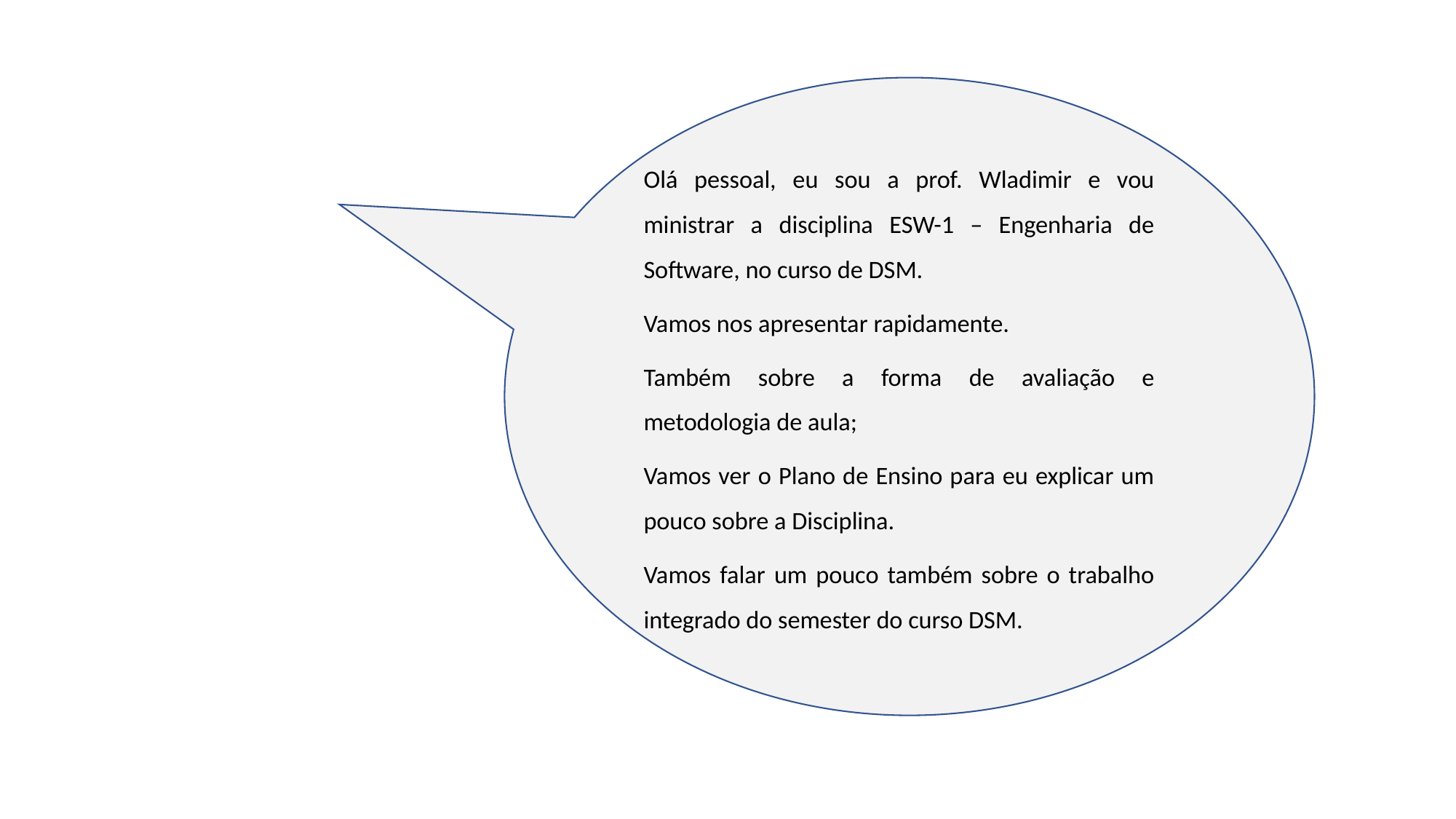

Olá pessoal, eu sou a prof. Wladimir e vou ministrar a disciplina ESW-1 – Engenharia de Software, no curso de DSM.
Vamos nos apresentar rapidamente.
Também sobre a forma de avaliação e metodologia de aula;
Vamos ver o Plano de Ensino para eu explicar um pouco sobre a Disciplina.
Vamos falar um pouco também sobre o trabalho integrado do semester do curso DSM.